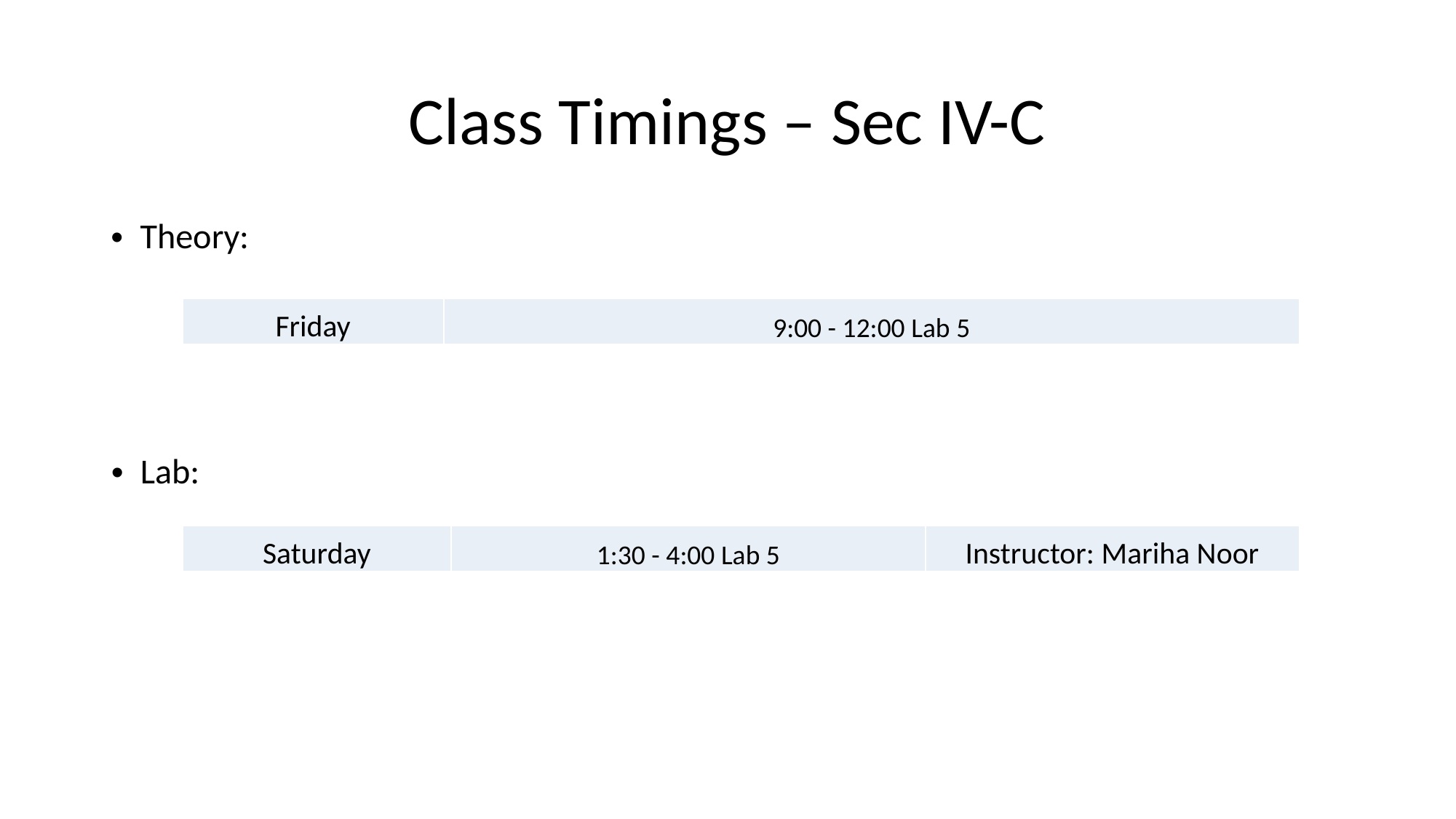

# Class Timings – Sec IV-C
Theory:
| Friday | 9:00 - 12:00 Lab 5 |
| --- | --- |
Lab:
| Saturday | 1:30 - 4:00 Lab 5 | Instructor: Mariha Noor |
| --- | --- | --- |